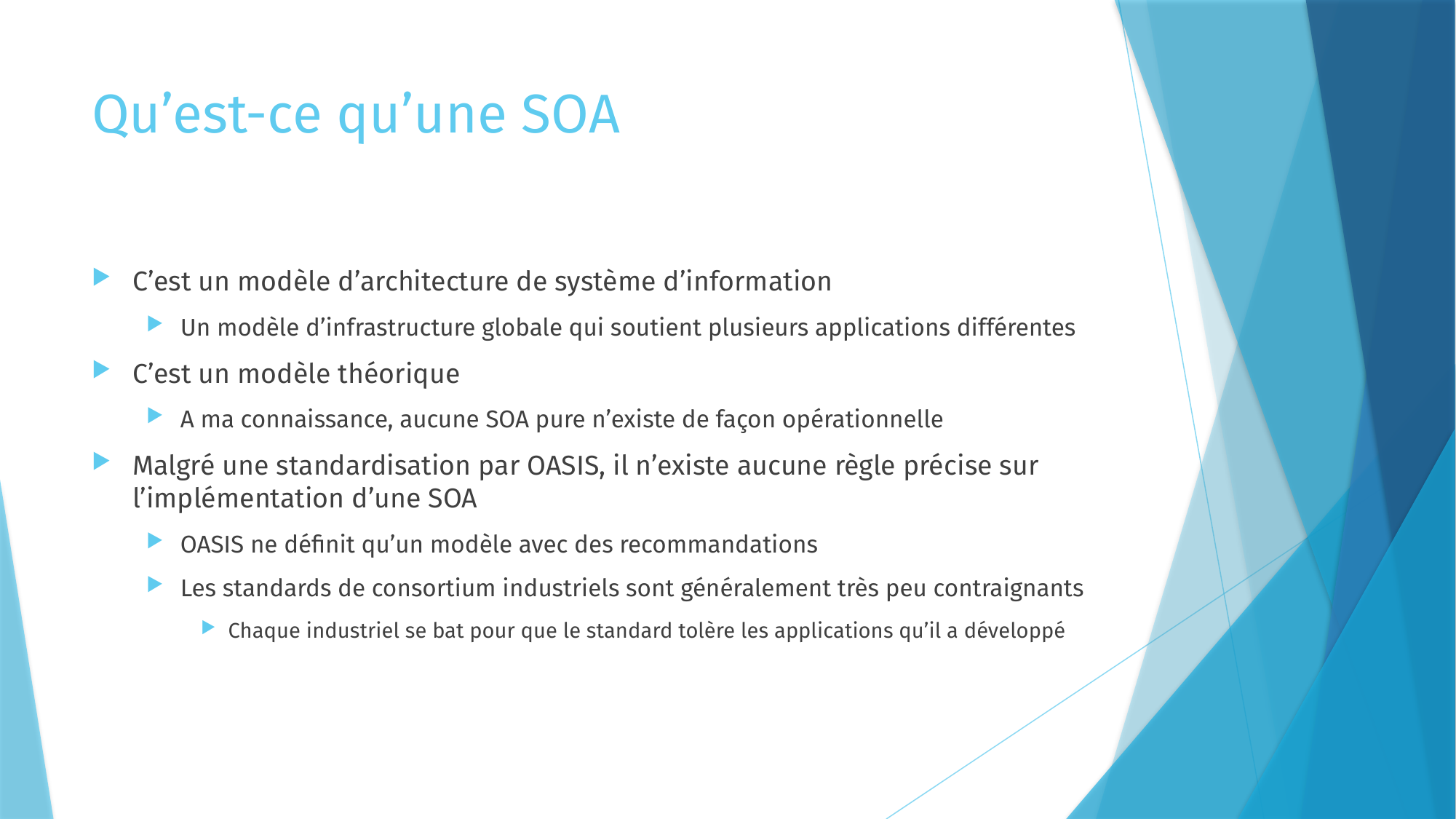

# Qu’est-ce qu’une SOA
C’est un modèle d’architecture de système d’information
Un modèle d’infrastructure globale qui soutient plusieurs applications différentes
C’est un modèle théorique
A ma connaissance, aucune SOA pure n’existe de façon opérationnelle
Malgré une standardisation par OASIS, il n’existe aucune règle précise sur l’implémentation d’une SOA
OASIS ne définit qu’un modèle avec des recommandations
Les standards de consortium industriels sont généralement très peu contraignants
Chaque industriel se bat pour que le standard tolère les applications qu’il a développé